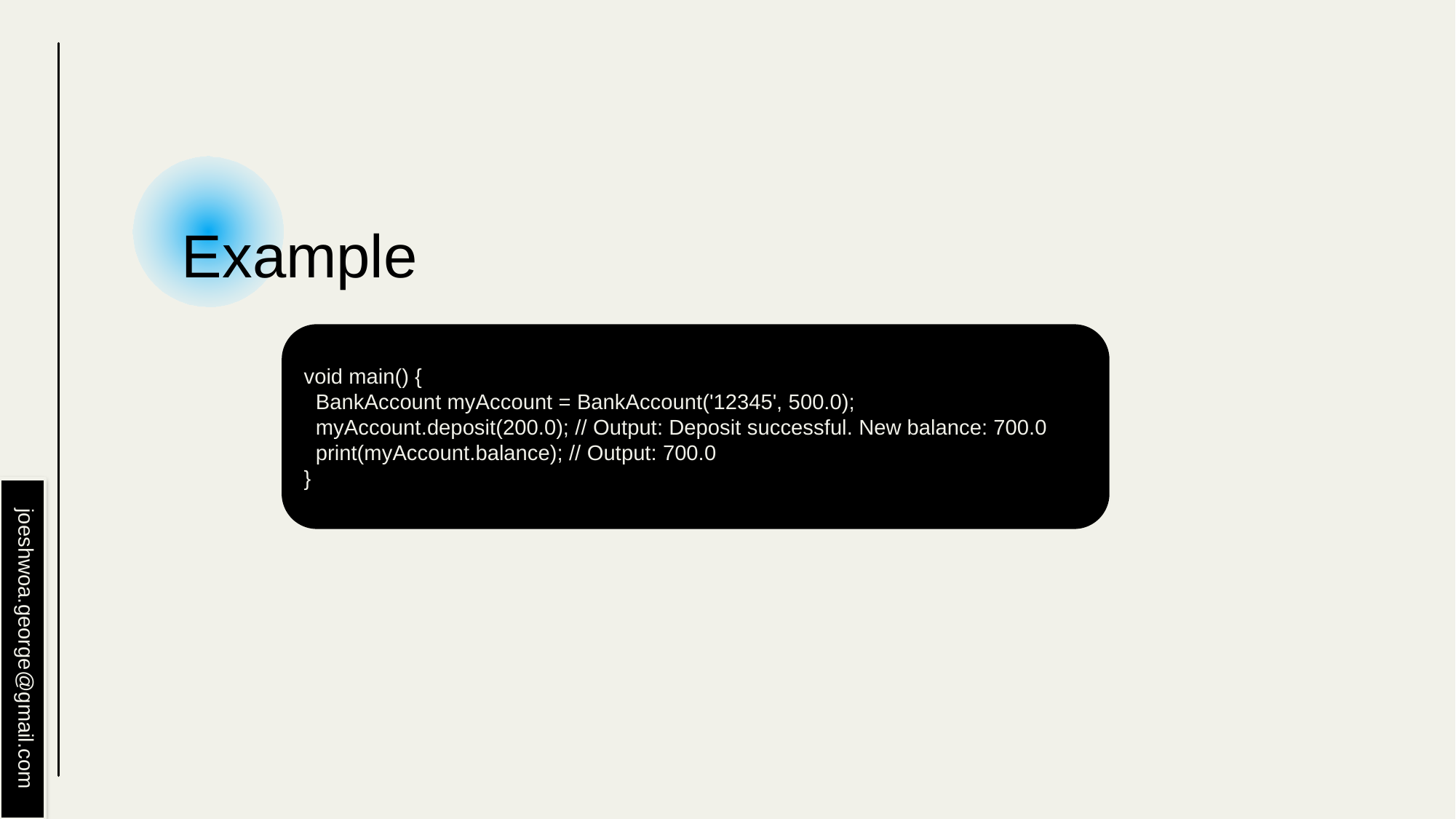

# Example
void main() {
  BankAccount myAccount = BankAccount('12345', 500.0);
  myAccount.deposit(200.0); // Output: Deposit successful. New balance: 700.0
  print(myAccount.balance); // Output: 700.0
}

joeshwoa.george@gmail.com